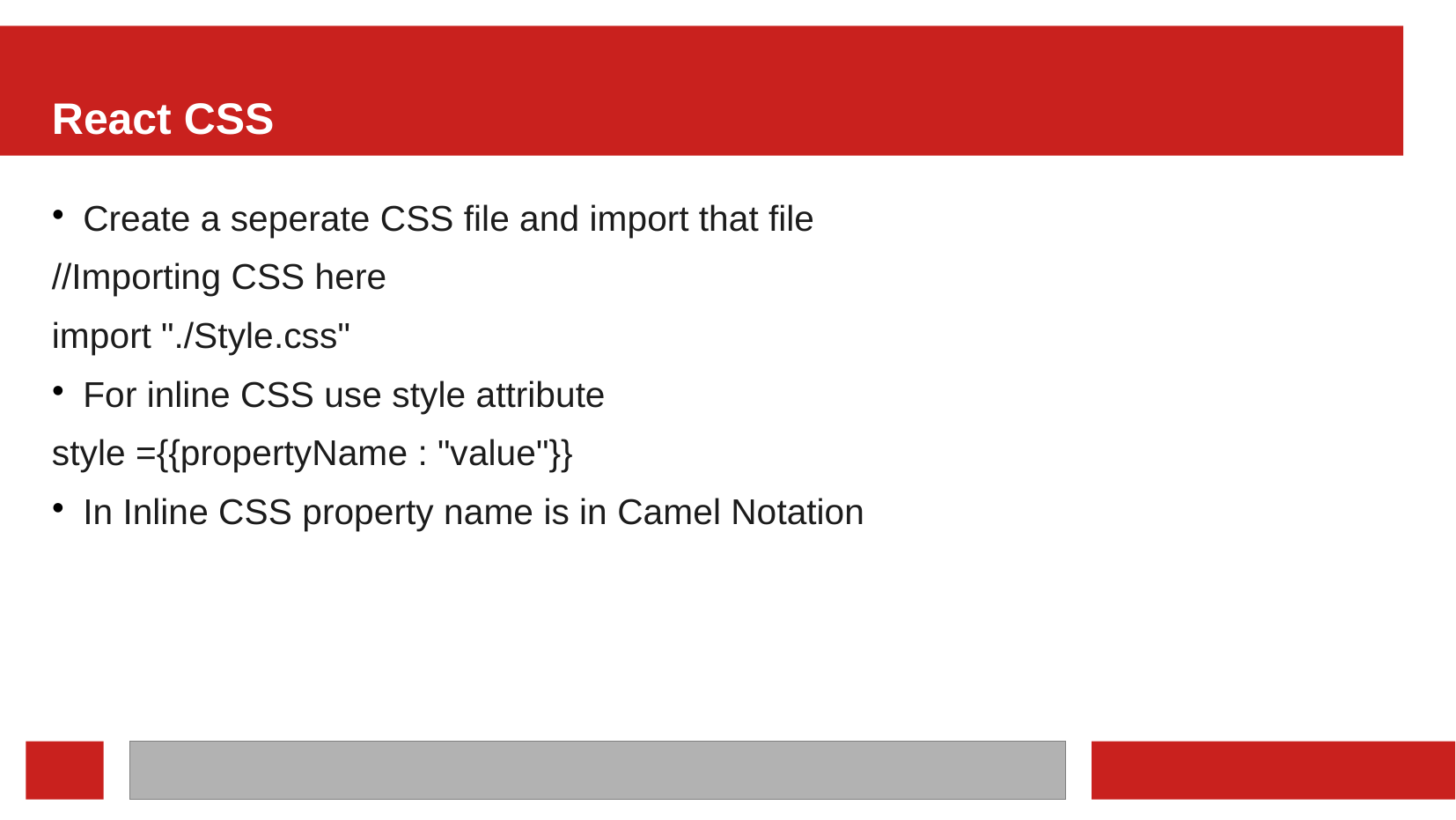

React CSS
Create a seperate CSS file and import that file
//Importing CSS here
import "./Style.css"
For inline CSS use style attribute
style ={{propertyName : "value"}}
In Inline CSS property name is in Camel Notation